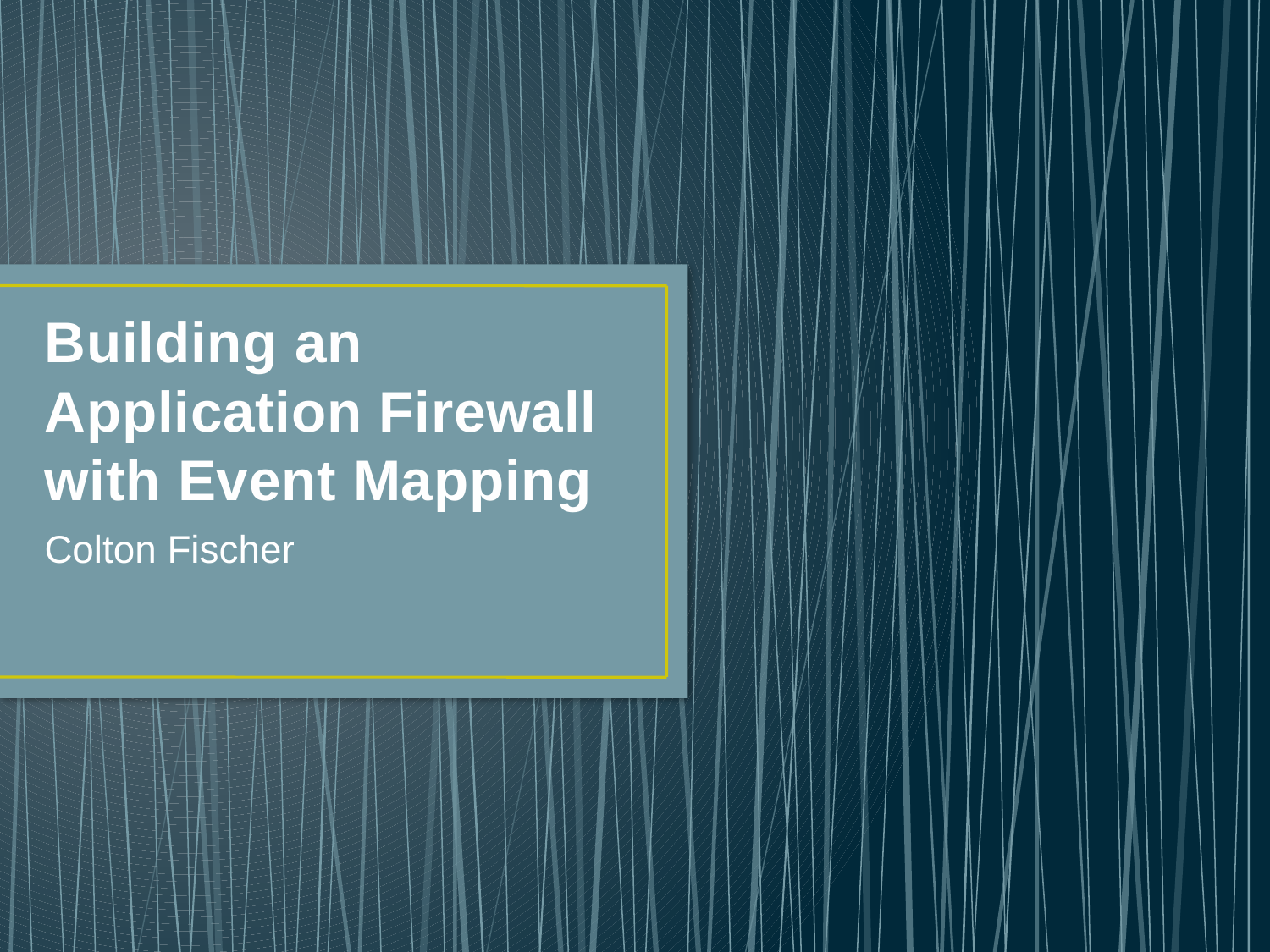

# Building an Application Firewall with Event Mapping
Colton Fischer